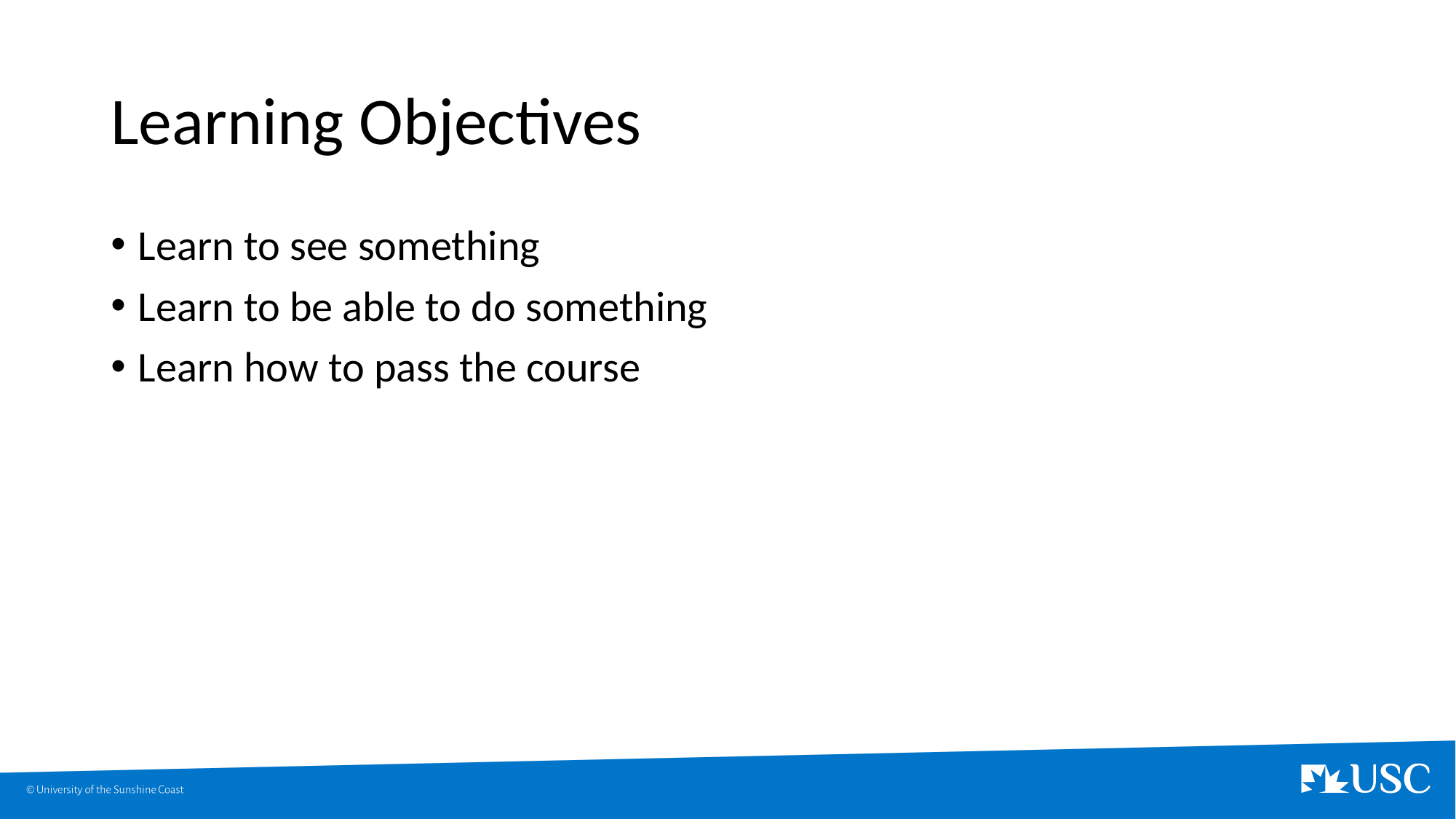

# Learning Objectives
Learn to see something
Learn to be able to do something
Learn how to pass the course